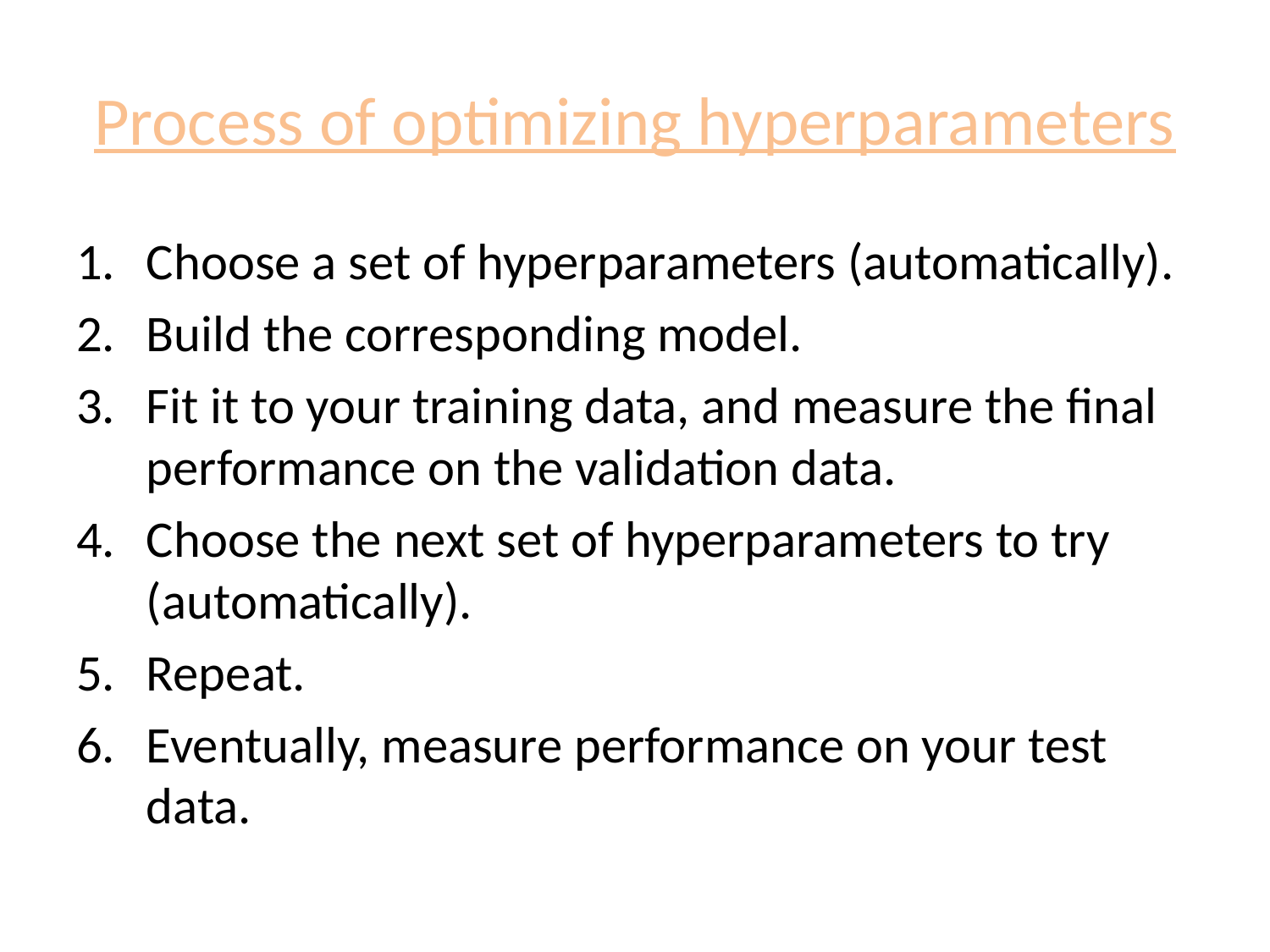

# Process of optimizing hyperparameters
Choose a set of hyperparameters (automatically).
Build the corresponding model.
Fit it to your training data, and measure the final performance on the validation data.
Choose the next set of hyperparameters to try (automatically).
Repeat.
Eventually, measure performance on your test data.